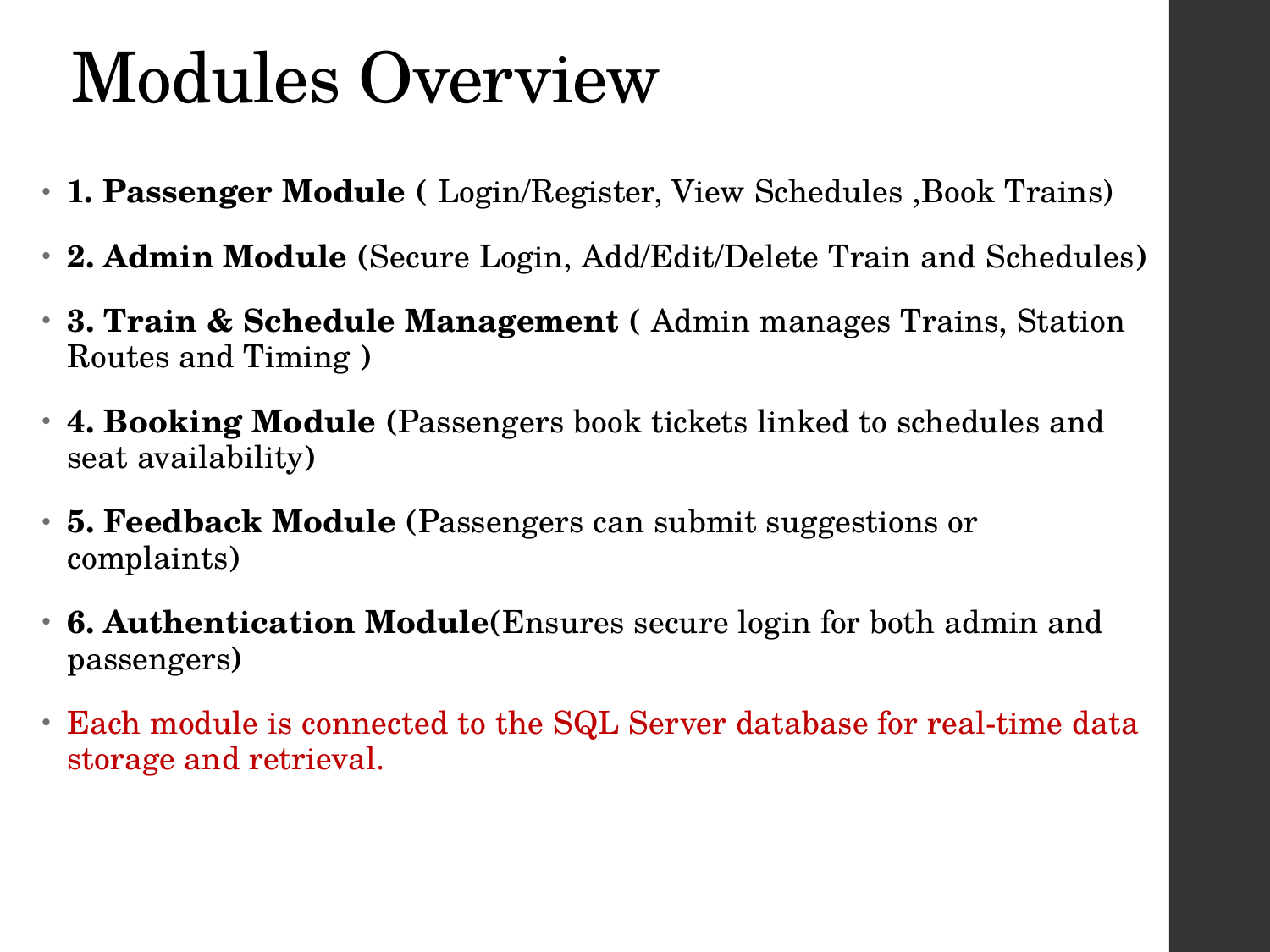

# Modules Overview
1. Passenger Module ( Login/Register, View Schedules ,Book Trains)
2. Admin Module (Secure Login, Add/Edit/Delete Train and Schedules)
3. Train & Schedule Management ( Admin manages Trains, Station Routes and Timing )
4. Booking Module (Passengers book tickets linked to schedules and seat availability)
5. Feedback Module (Passengers can submit suggestions or complaints)
6. Authentication Module(Ensures secure login for both admin and passengers)
Each module is connected to the SQL Server database for real-time data storage and retrieval.